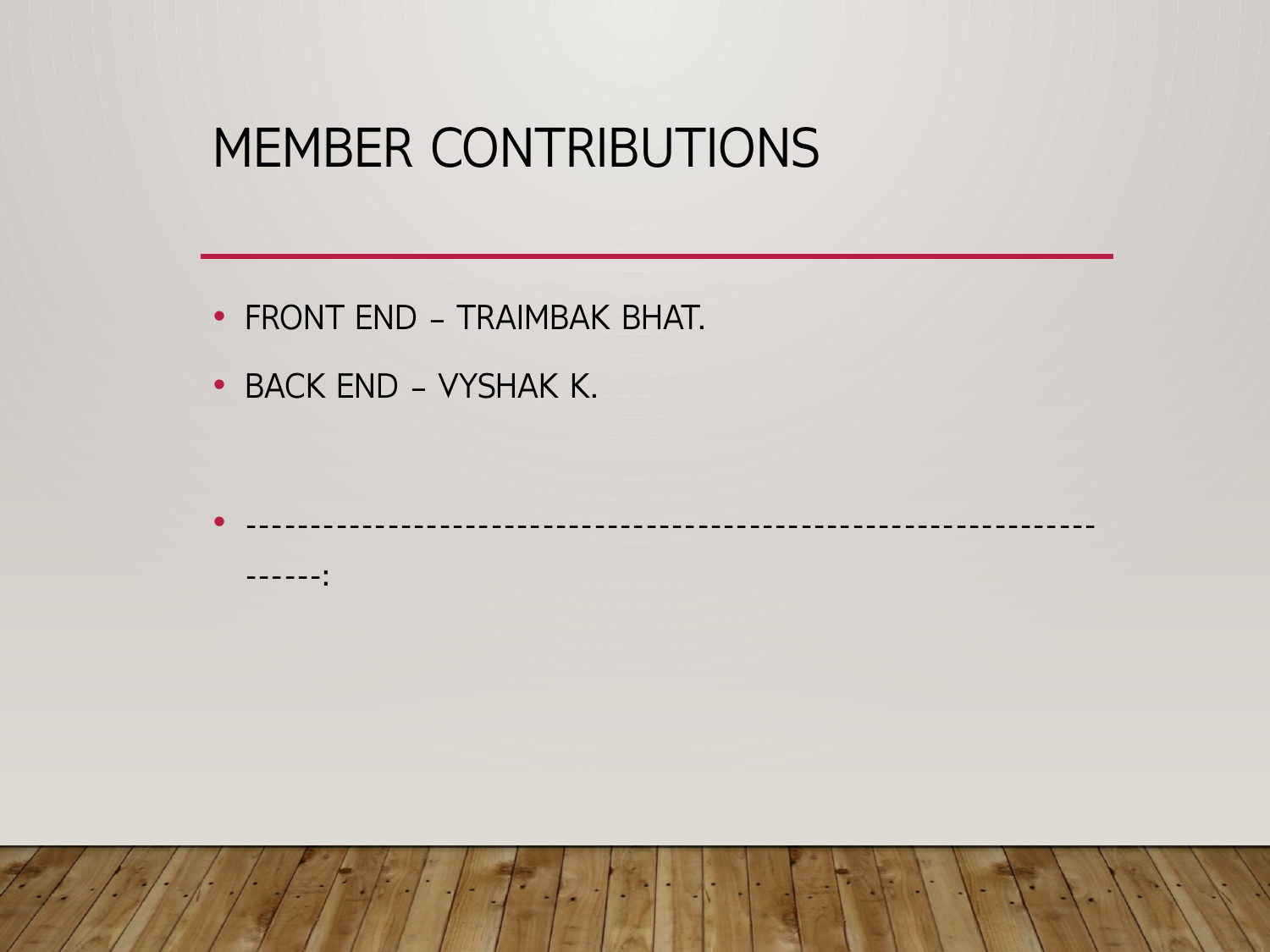

# Member Contributions
FRONT END – TRAIMBAK BHAT.
BACK END – VYSHAK K.

------------------------------------------------------------------------: